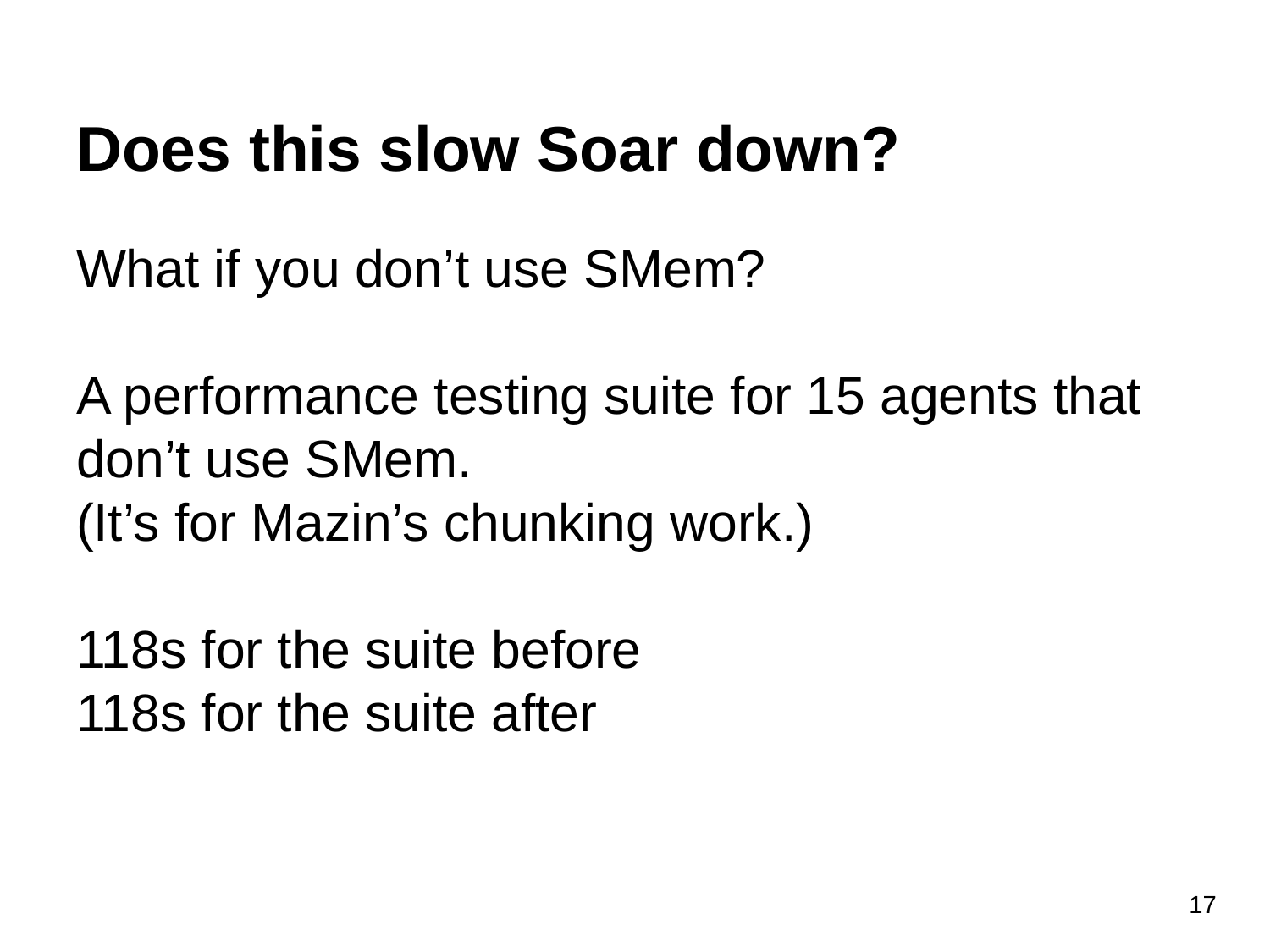

# Does this slow Soar down?
What if you don’t use SMem?

A performance testing suite for 15 agents that don’t use SMem.
(It’s for Mazin’s chunking work.)

118s for the suite before
118s for the suite after

17